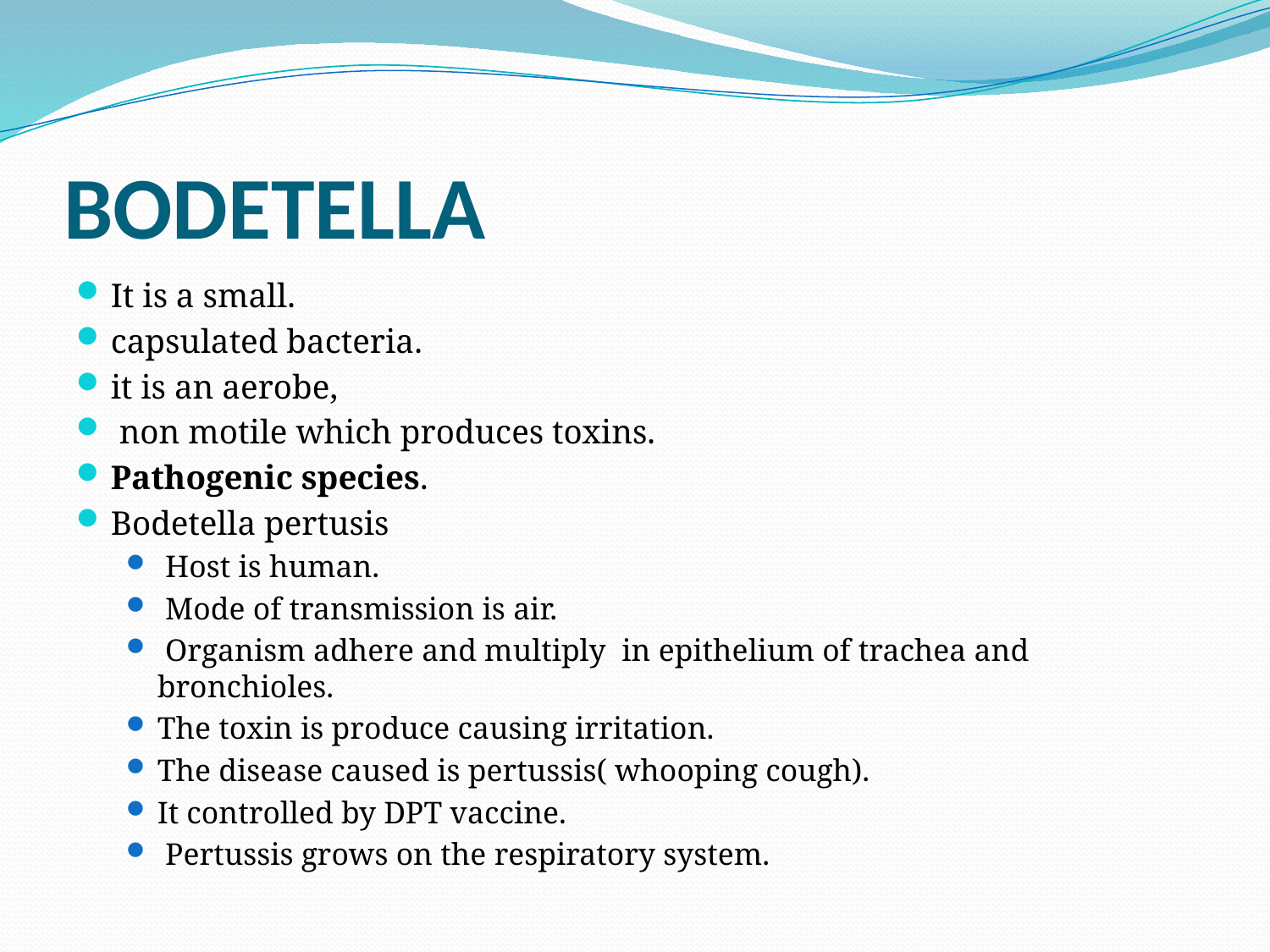

# BODETELLA
It is a small.
capsulated bacteria.
it is an aerobe,
 non motile which produces toxins.
Pathogenic species.
Bodetella pertusis
 Host is human.
 Mode of transmission is air.
 Organism adhere and multiply  in epithelium of trachea and bronchioles.
The toxin is produce causing irritation.
The disease caused is pertussis( whooping cough).
It controlled by DPT vaccine.
 Pertussis grows on the respiratory system.